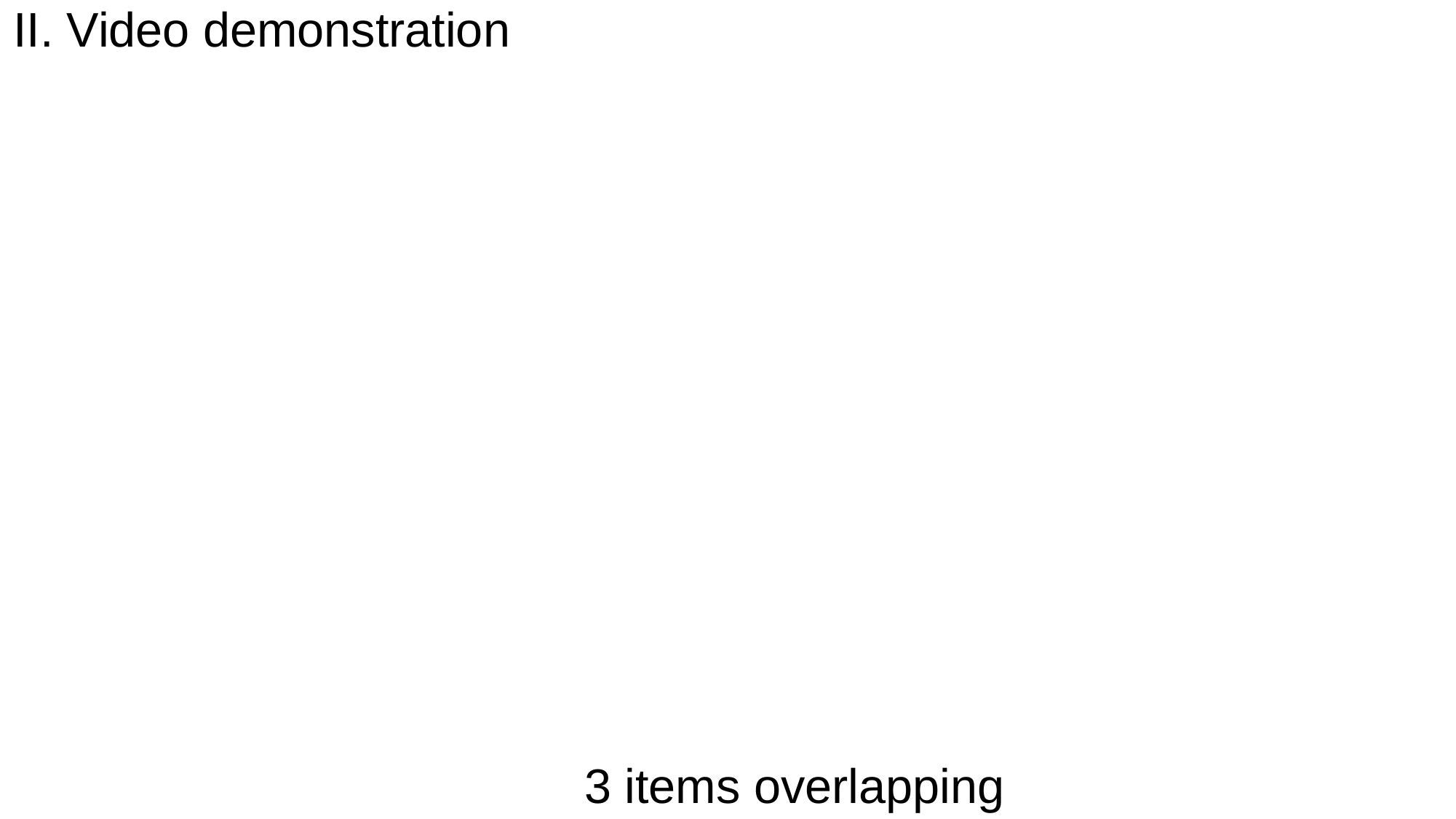

II. Video demonstration
#

3 items overlapping